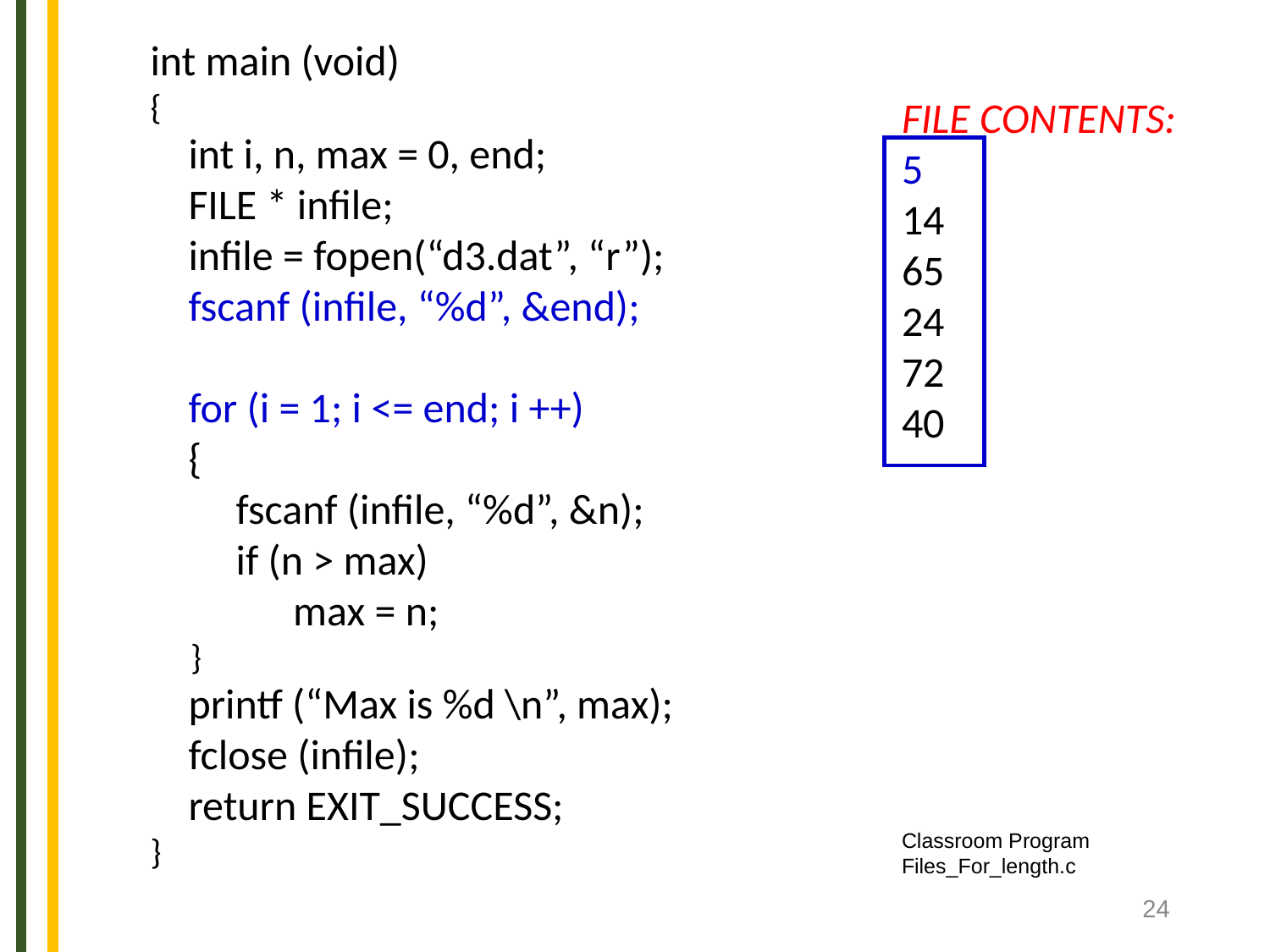

int main (void)
{
    int i, n, max = 0, end;
    FILE * infile;
    infile = fopen(“d3.dat”, “r”);
    fscanf (infile, “%d”, &end);

    for (i = 1; i <= end; i ++)
    {
         fscanf (infile, “%d”, &n);
         if (n > max)
               max = n;
     }
    printf (“Max is %d \n”, max);
    fclose (infile);
    return EXIT_SUCCESS;
}
FILE CONTENTS:
5
14
65
24
72
40

Classroom Program
Files_For_length.c

24